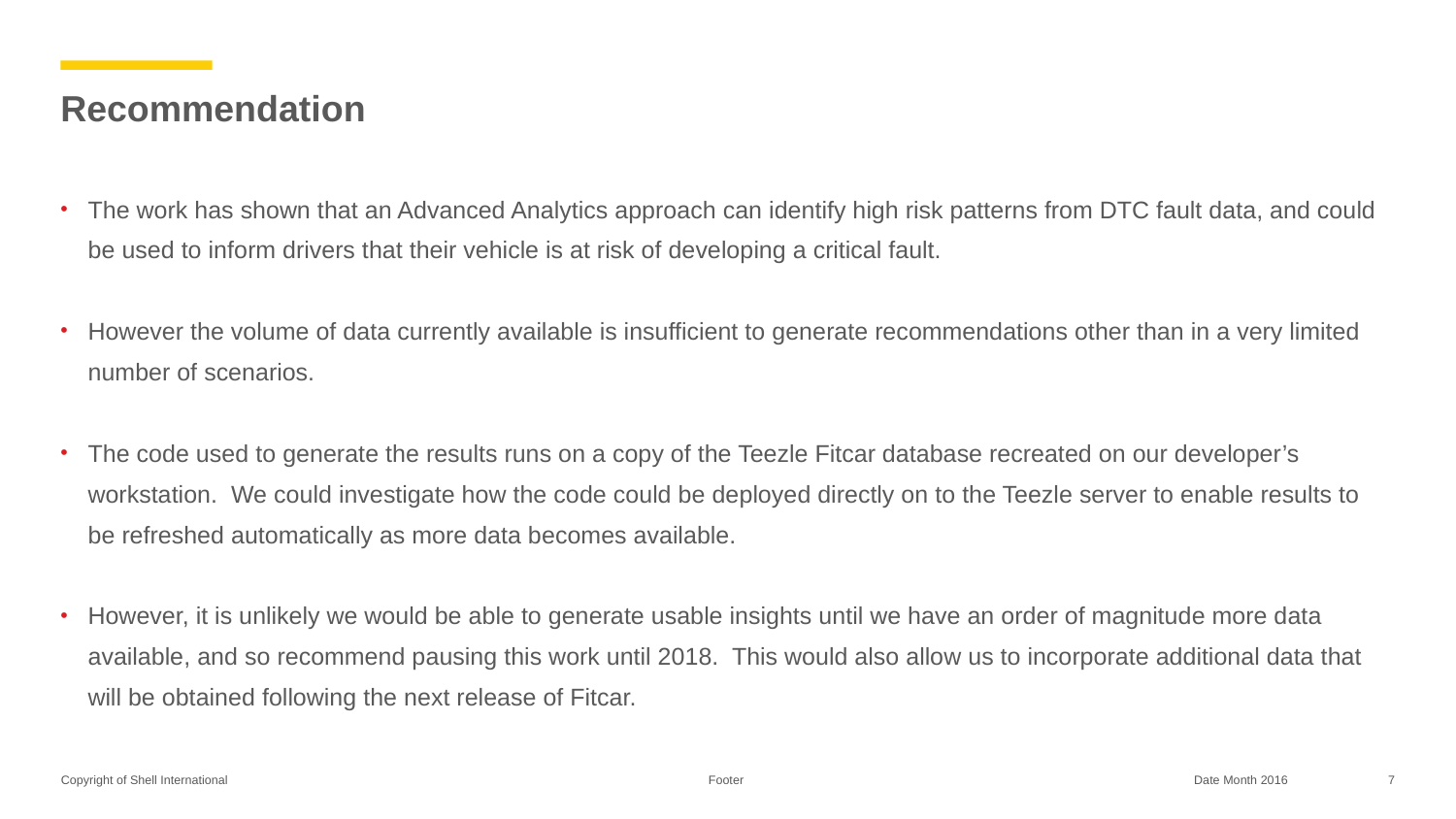

# Recommendation
The work has shown that an Advanced Analytics approach can identify high risk patterns from DTC fault data, and could be used to inform drivers that their vehicle is at risk of developing a critical fault.

However the volume of data currently available is insufficient to generate recommendations other than in a very limited number of scenarios.

The code used to generate the results runs on a copy of the Teezle Fitcar database recreated on our developer’s workstation.  We could investigate how the code could be deployed directly on to the Teezle server to enable results to be refreshed automatically as more data becomes available.

However, it is unlikely we would be able to generate usable insights until we have an order of magnitude more data available, and so recommend pausing this work until 2018.  This would also allow us to incorporate additional data that will be obtained following the next release of Fitcar.

Footer
7
Date Month 2016